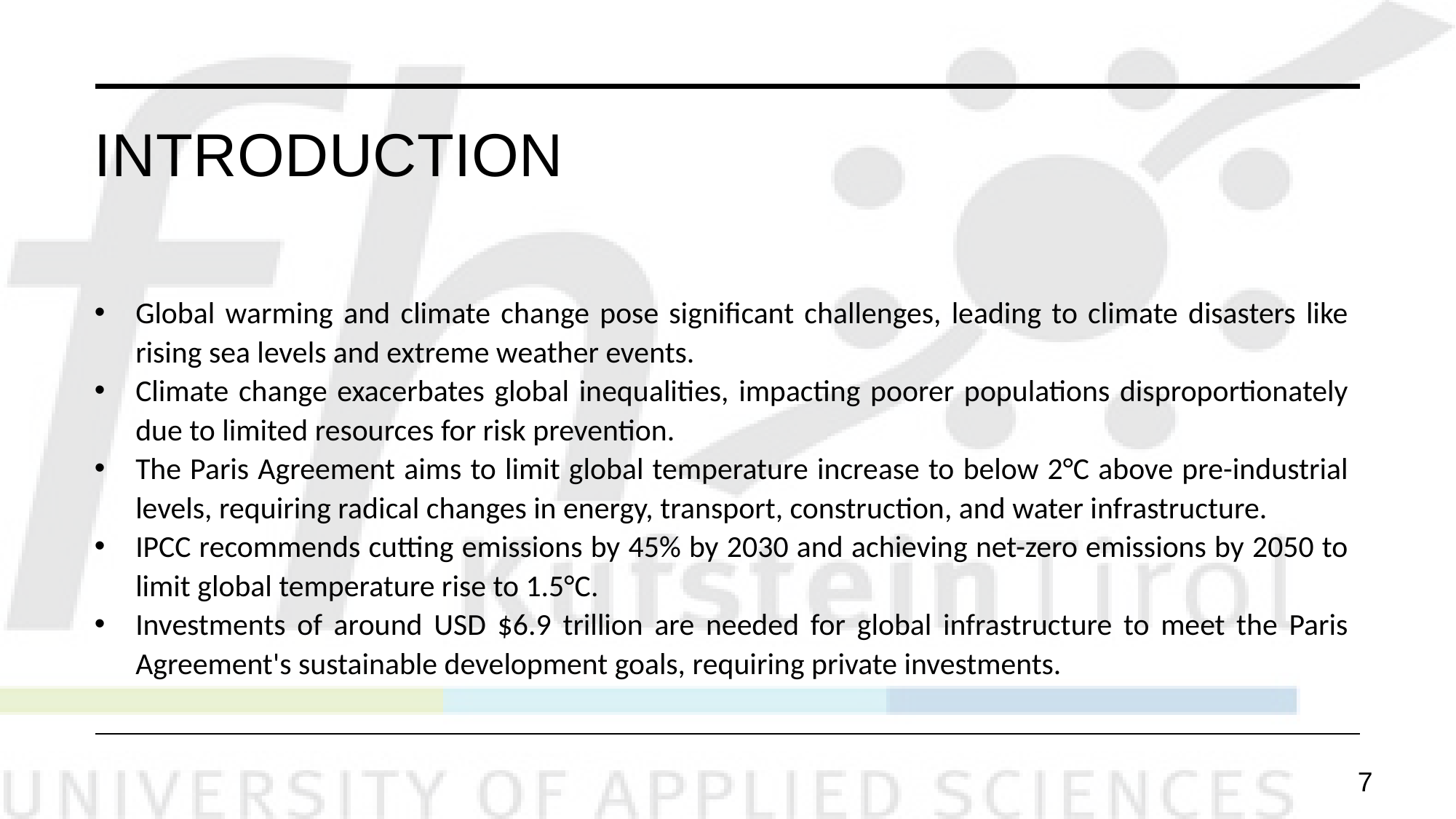

# Introduction
Global warming and climate change pose significant challenges, leading to climate disasters like rising sea levels and extreme weather events.
Climate change exacerbates global inequalities, impacting poorer populations disproportionately due to limited resources for risk prevention.
The Paris Agreement aims to limit global temperature increase to below 2°C above pre-industrial levels, requiring radical changes in energy, transport, construction, and water infrastructure.
IPCC recommends cutting emissions by 45% by 2030 and achieving net-zero emissions by 2050 to limit global temperature rise to 1.5°C.
Investments of around USD $6.9 trillion are needed for global infrastructure to meet the Paris Agreement's sustainable development goals, requiring private investments.

7